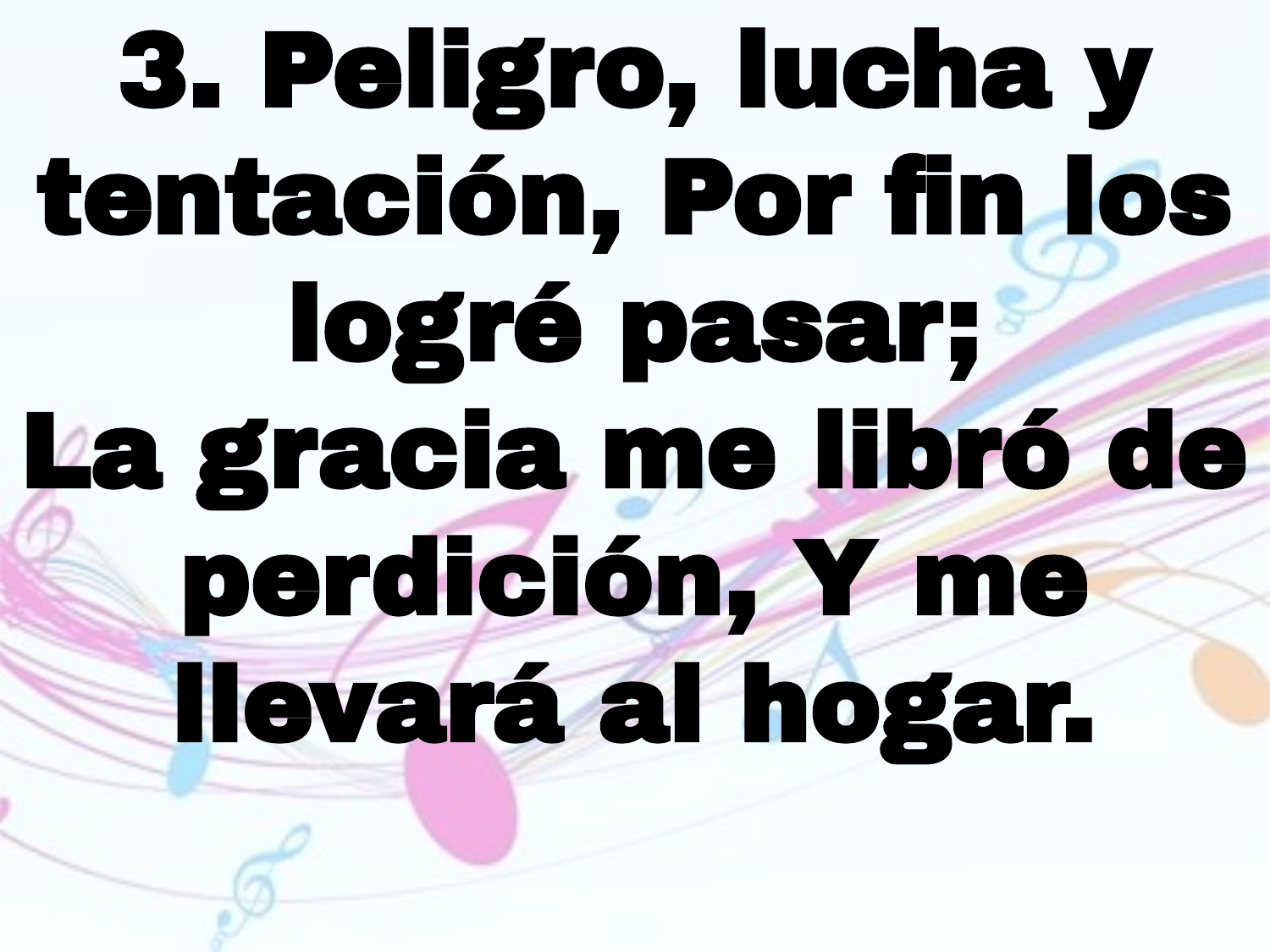

3. Peligro, lucha y tentación, Por fin los
logré pasar;
La gracia me libró de perdición, Y me
llevará al hogar.